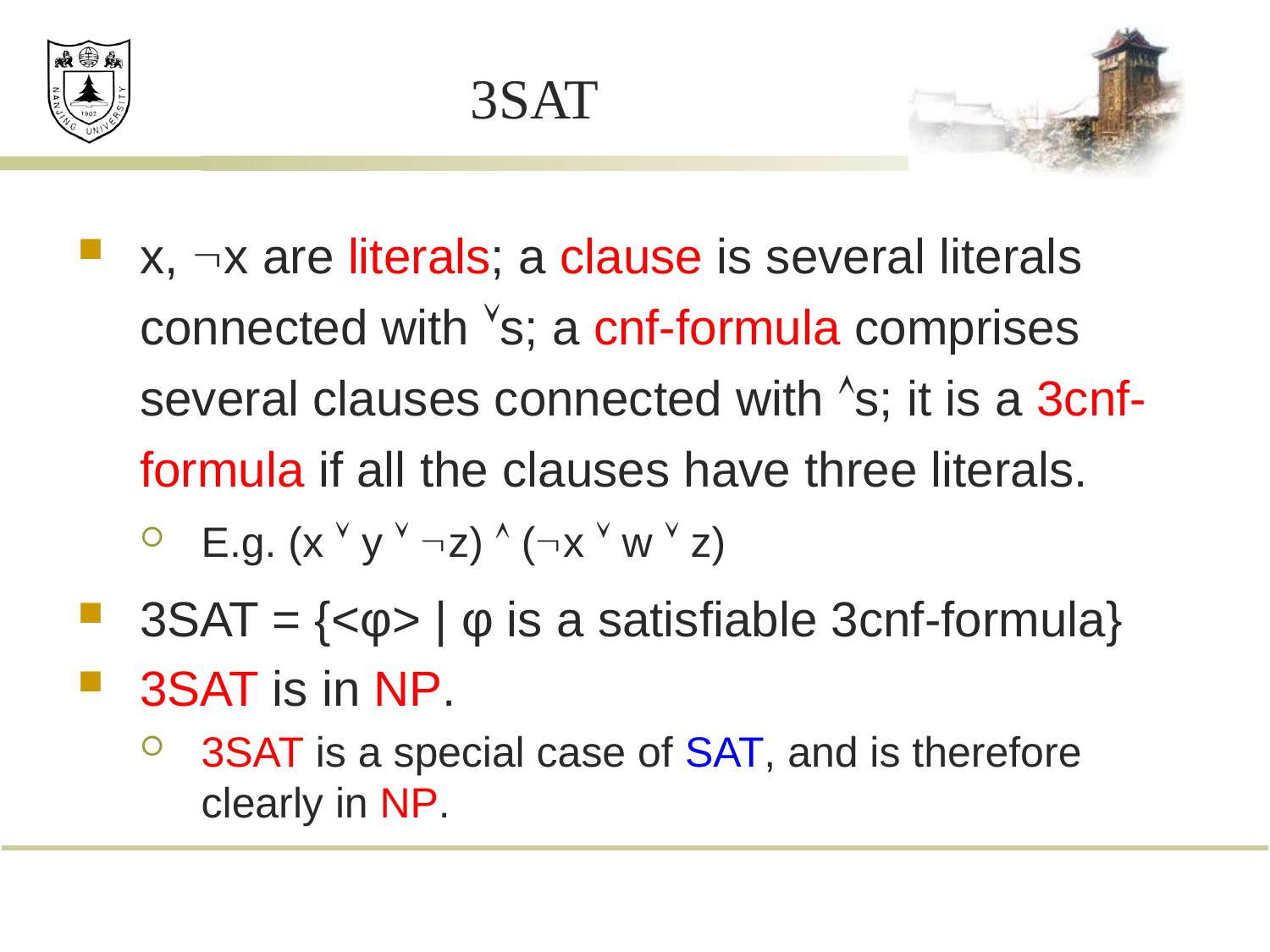

# 3SAT
x, ¬x are literals; a clause is several literals connected with ∨s; a cnf-formula comprises several clauses connected with ∧s; it is a 3cnf-formula if all the clauses have three literals.
E.g. (x ∨ y ∨ ¬z) ∧ (¬x ∨ w ∨ z)
3SAT = {<φ> | φ is a satisfiable 3cnf-formula}
3SAT is in NP.
3SAT is a special case of SAT, and is therefore clearly in NP.

92